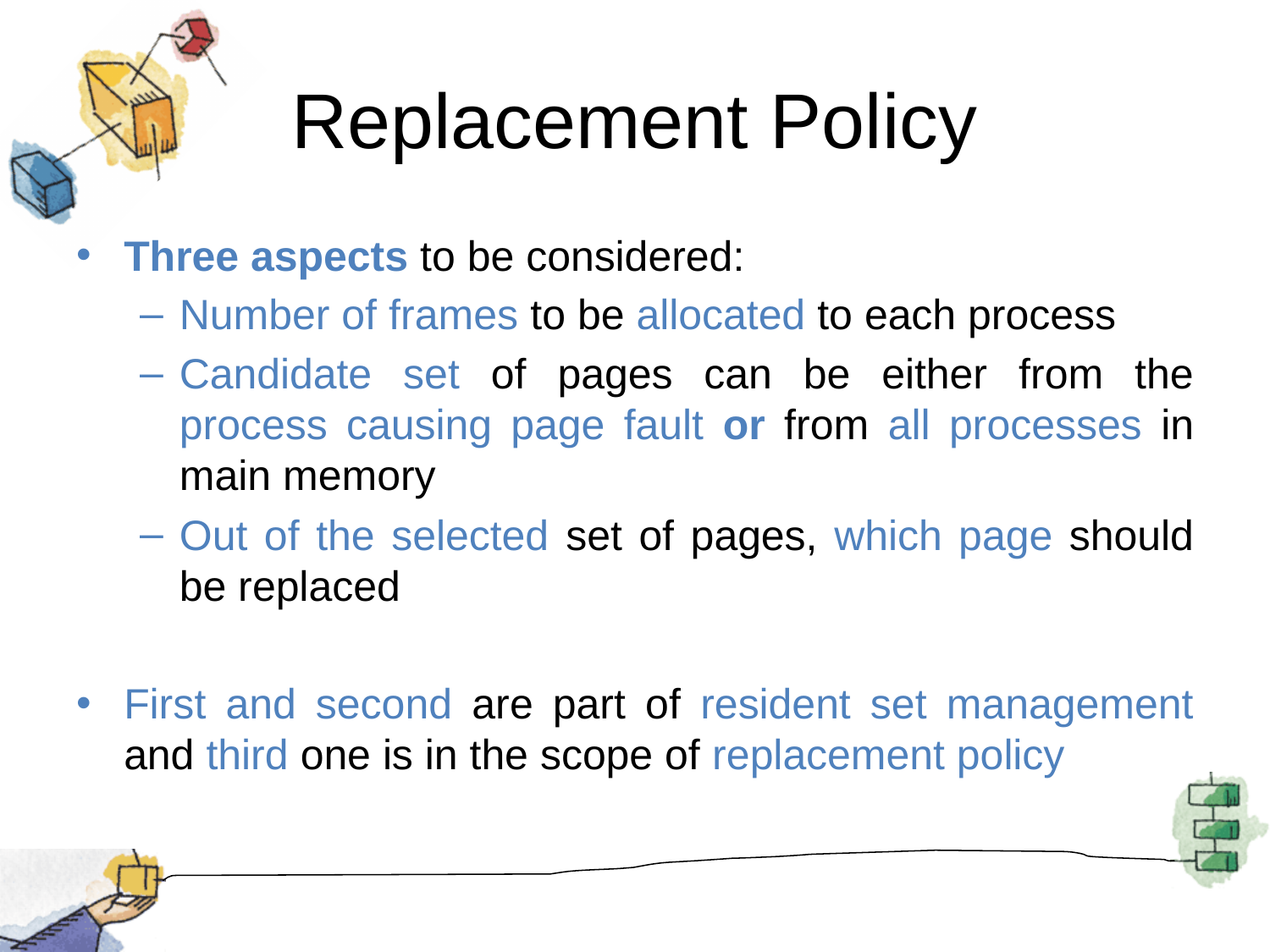

# Replacement Policy
Three aspects to be considered:
Number of frames to be allocated to each process
Candidate set of pages can be either from the process causing page fault or from all processes in main memory
Out of the selected set of pages, which page should be replaced

First and second are part of resident set management and third one is in the scope of replacement policy